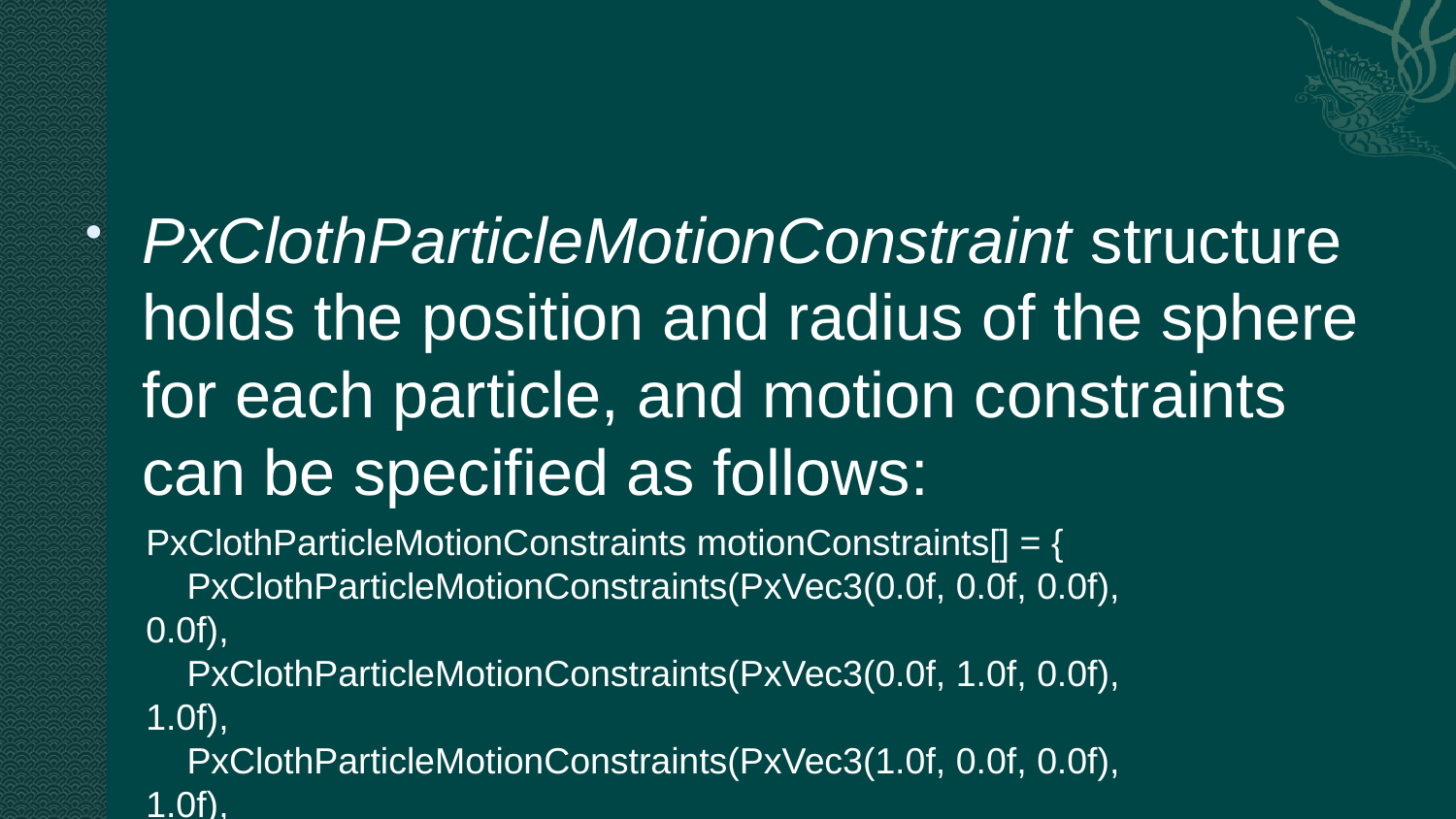

PxClothParticleMotionConstraint structure holds the position and radius of the sphere for each particle, and motion constraints can be specified as follows:

PxClothParticleMotionConstraints motionConstraints[] = {
    PxClothParticleMotionConstraints(PxVec3(0.0f, 0.0f, 0.0f), 0.0f),
    PxClothParticleMotionConstraints(PxVec3(0.0f, 1.0f, 0.0f), 1.0f),
    PxClothParticleMotionConstraints(PxVec3(1.0f, 0.0f, 0.0f), 1.0f),
    PxClothParticleMotionConstraints(PxVec3(1.0f, 1.0f, 0.0f), FLT_MAX)
};

cloth.setMotionConstraints(motionConstraints);